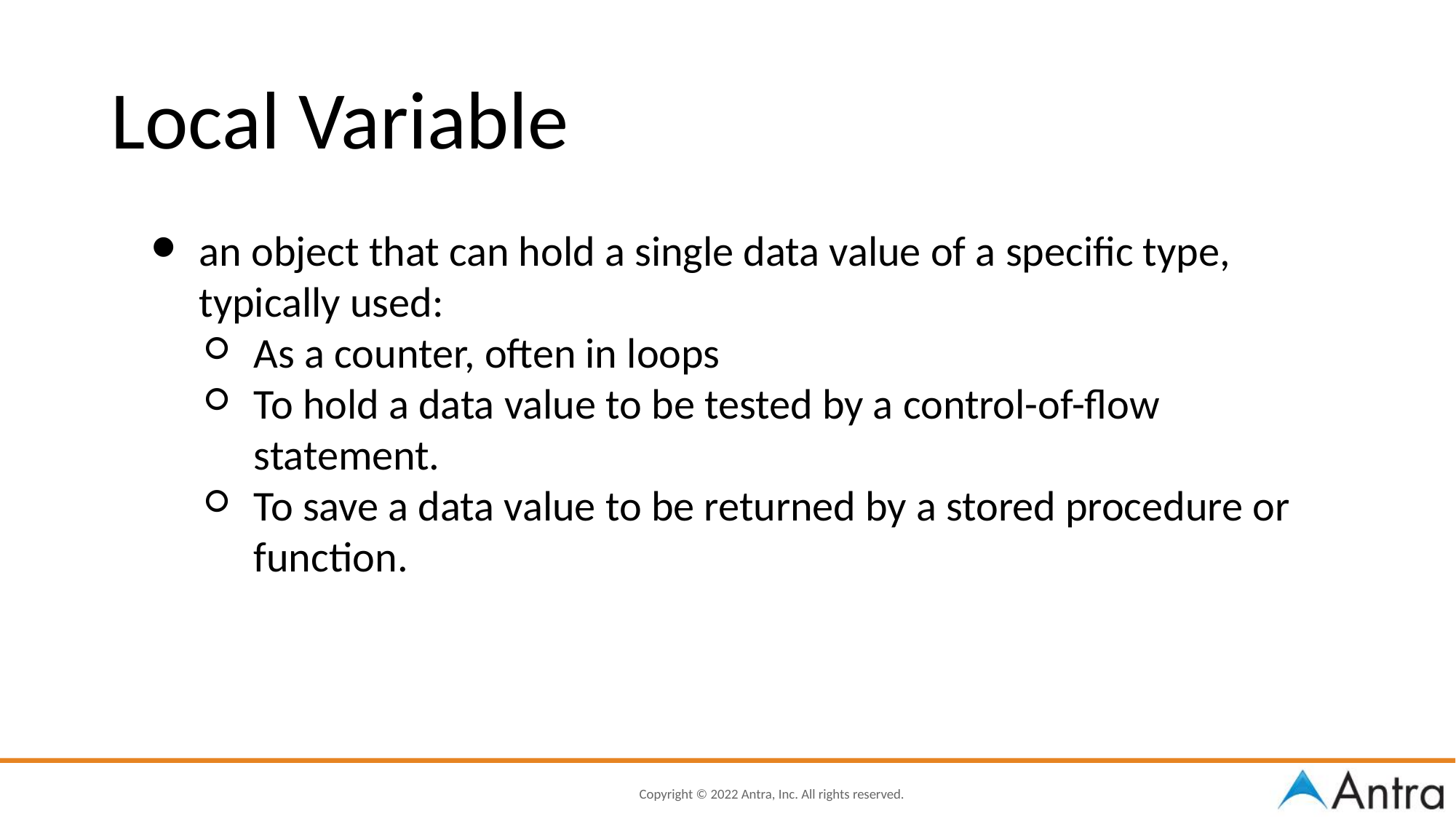

Local Variable
an object that can hold a single data value of a specific type, typically used:
As a counter, often in loops
To hold a data value to be tested by a control-of-flow statement.
To save a data value to be returned by a stored procedure or function.